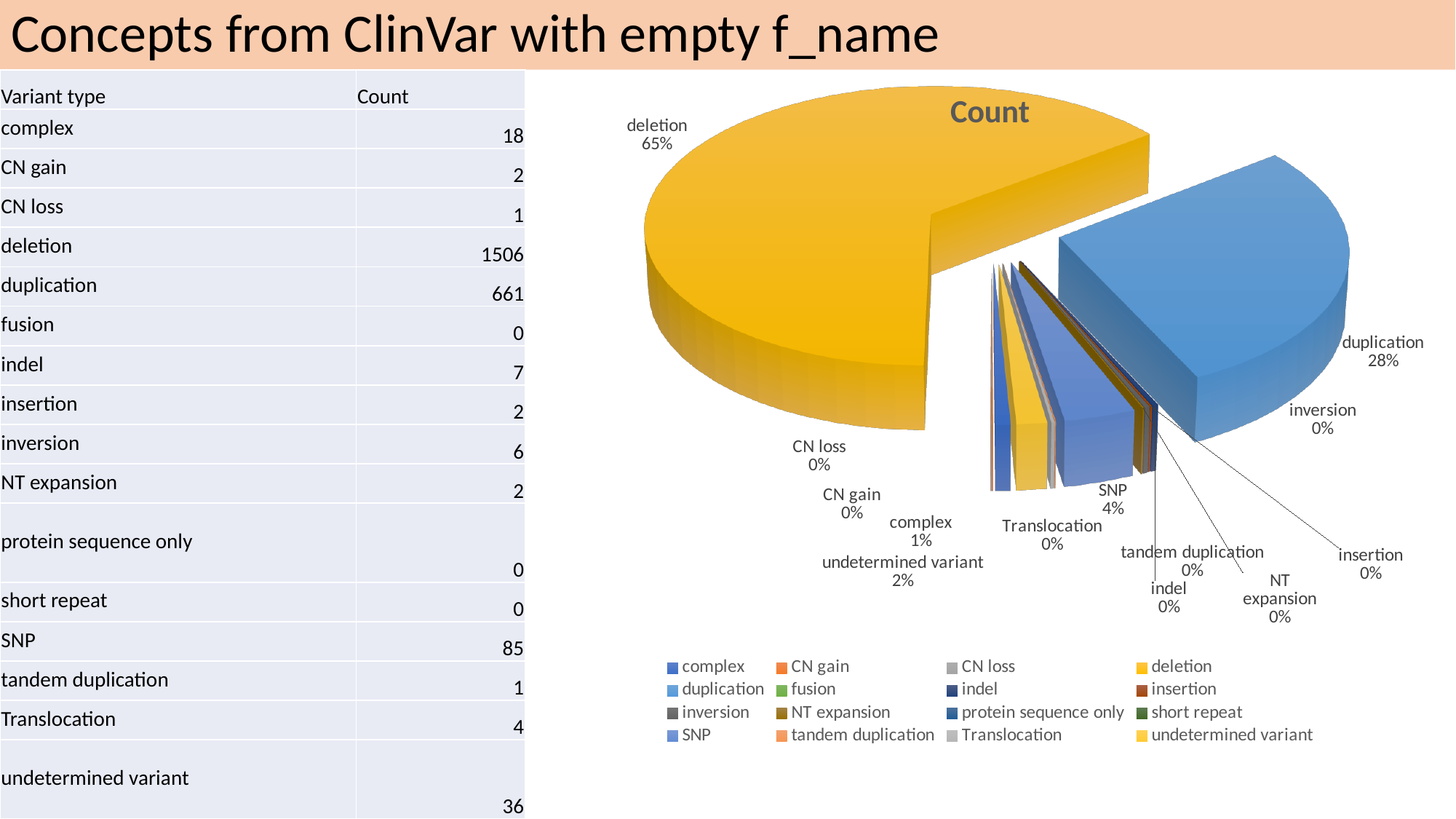

# Concepts from ClinVar with empty f_name
| Variant type | Count |
| --- | --- |
| complex | 18 |
| CN gain | 2 |
| CN loss | 1 |
| deletion | 1506 |
| duplication | 661 |
| fusion | 0 |
| indel | 7 |
| insertion | 2 |
| inversion | 6 |
| NT expansion | 2 |
| protein sequence only | 0 |
| short repeat | 0 |
| SNP | 85 |
| tandem duplication | 1 |
| Translocation | 4 |
| undetermined variant | 36 |

[unsupported chart]